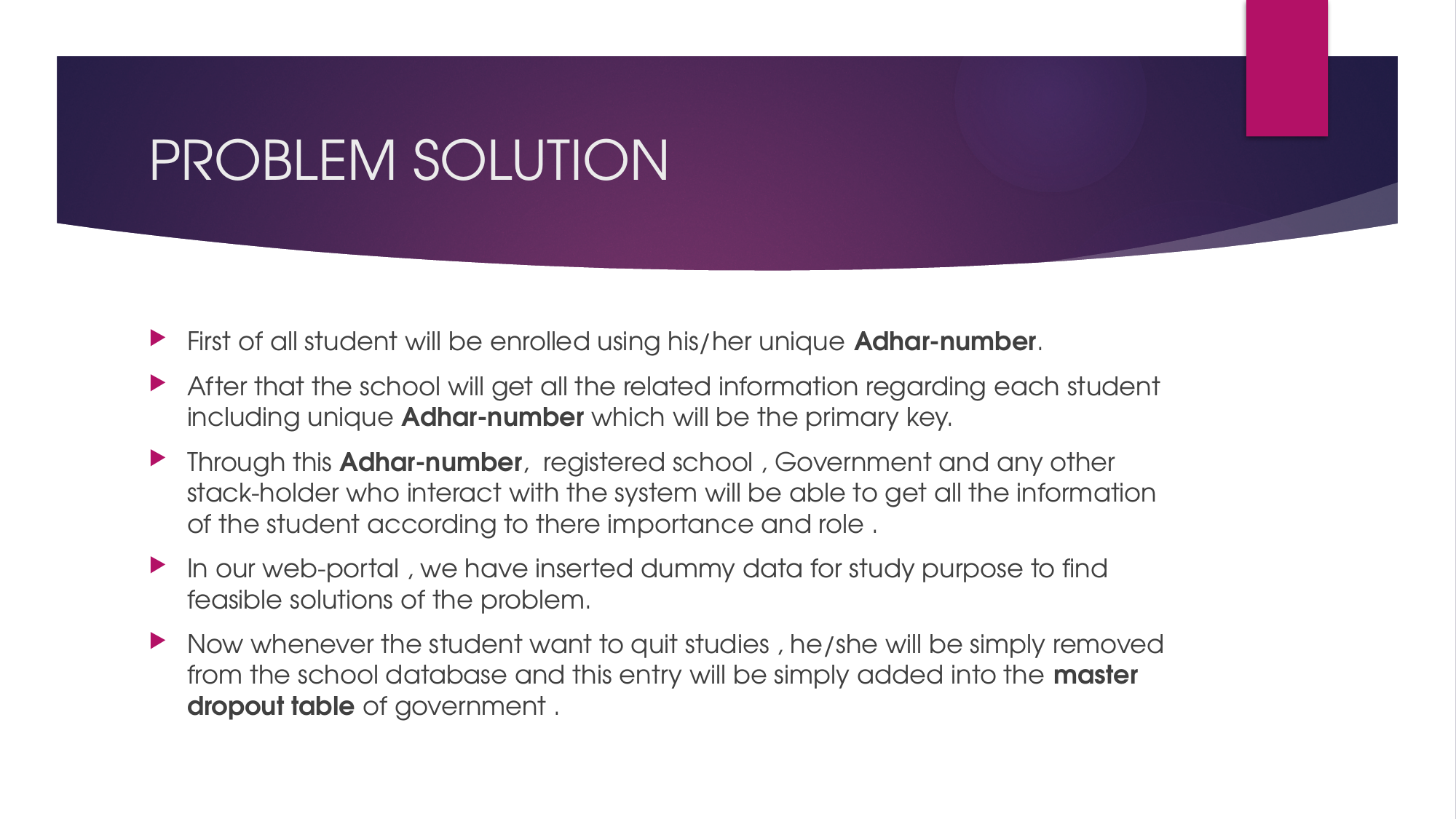

# PROBLEM SOLUTION
First of all student will be enrolled using his/her unique Adhar-number.
After that the school will get all the related information regarding each student including unique Adhar-number which will be the primary key.
Through this Adhar-number,  registered school , Government and any other stack-holder who interact with the system will be able to get all the information of the student according to there importance and role .
In our web-portal , we have inserted dummy data for study purpose to find feasible solutions of the problem.
Now whenever the student want to quit studies , he/she will be simply removed from the school database and this entry will be simply added into the master dropout table of government .